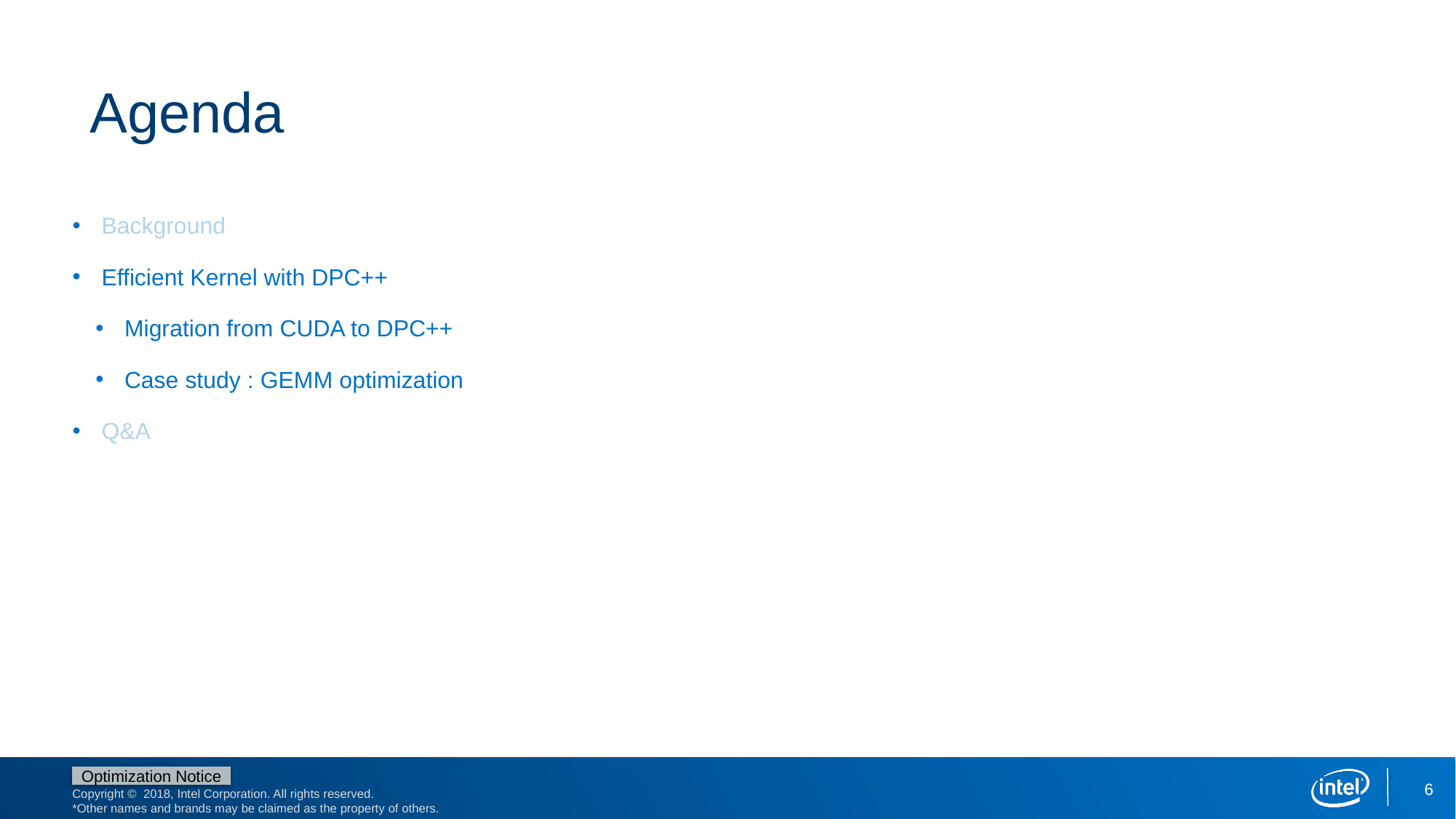

# Agenda
Background
Efficient Kernel with DPC++
Migration from CUDA to DPC++
Case study : GEMM optimization
Q&A

6